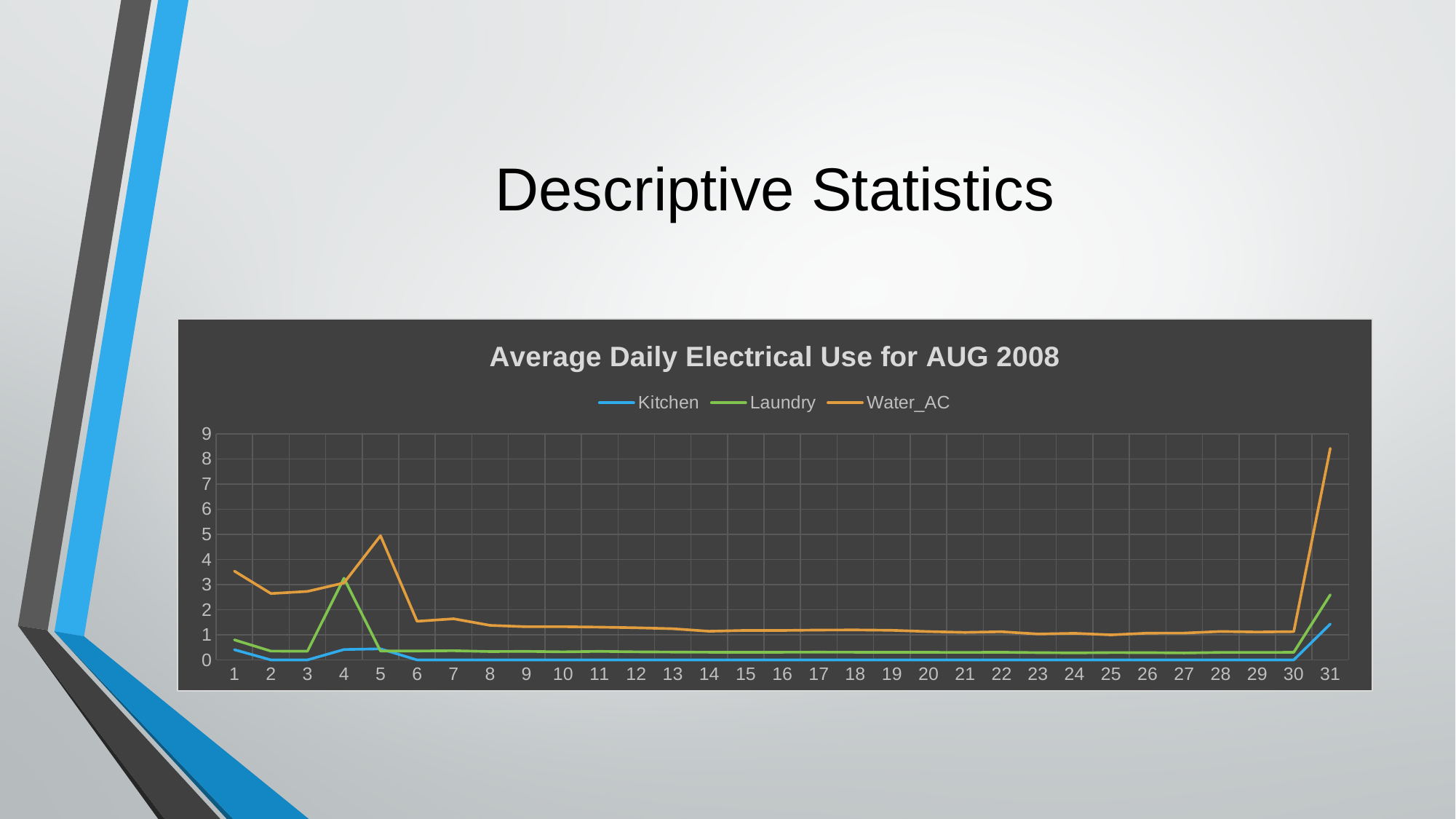

# Descriptive Statistics

### Chart: Average Daily Electrical Use for AUG 2008

| Category | Kitchen | Laundry | Water_AC |
|---|---|---|---|
| 1 | 0.406944444444444 | 0.798611111111111 | 3.53541666666667 |
| 2 | 0.0 | 0.35 | 2.64097222222222 |
| 3 | 0.0 | 0.346527777777778 | 2.72638888888889 |
| 4 | 0.414176511466296 | 3.25017373175817 | 3.06462821403753 |
| 5 | 0.440972222222222 | 0.353472222222222 | 4.94305555555556 |
| 6 | 0.0 | 0.35625 | 1.53819444444444 |
| 7 | 0.0 | 0.365277777777778 | 1.63680555555556 |
| 8 | 0.0 | 0.334027777777778 | 1.375 |
| 9 | 0.0 | 0.339583333333333 | 1.32083333333333 |
| 10 | 0.0 | 0.322222222222222 | 1.32291666666667 |
| 11 | 0.0 | 0.339583333333333 | 1.30555555555556 |
| 12 | 0.0 | 0.320833333333333 | 1.28055555555556 |
| 13 | 0.0 | 0.313194444444444 | 1.24236111111111 |
| 14 | 0.0 | 0.30625 | 1.13958333333333 |
| 15 | 0.0 | 0.304861111111111 | 1.17430555555556 |
| 16 | 0.0 | 0.306944444444444 | 1.17222222222222 |
| 17 | 0.0 | 0.309027777777778 | 1.1875 |
| 18 | 0.0 | 0.305555555555556 | 1.19375 |
| 19 | 0.0 | 0.306944444444444 | 1.17847222222222 |
| 20 | 0.0 | 0.303472222222222 | 1.12916666666667 |
| 21 | 0.0 | 0.3 | 1.09513888888889 |
| 22 | 0.0 | 0.304166666666667 | 1.12083333333333 |
| 23 | 0.0 | 0.290972222222222 | 1.03125 |
| 24 | 0.0 | 0.280555555555556 | 1.05763888888889 |
| 25 | 0.0 | 0.293055555555556 | 0.997222222222222 |
| 26 | 0.0 | 0.291666666666667 | 1.06458333333333 |
| 27 | 0.0 | 0.277083333333333 | 1.06875 |
| 28 | 0.0 | 0.3 | 1.13263888888889 |
| 29 | 0.0 | 0.298611111111111 | 1.11041666666667 |
| 30 | 0.0 | 0.302083333333333 | 1.12430555555556 |
| 31 | 1.42876997915219 | 2.59416261292564 | 8.42043085476025 |